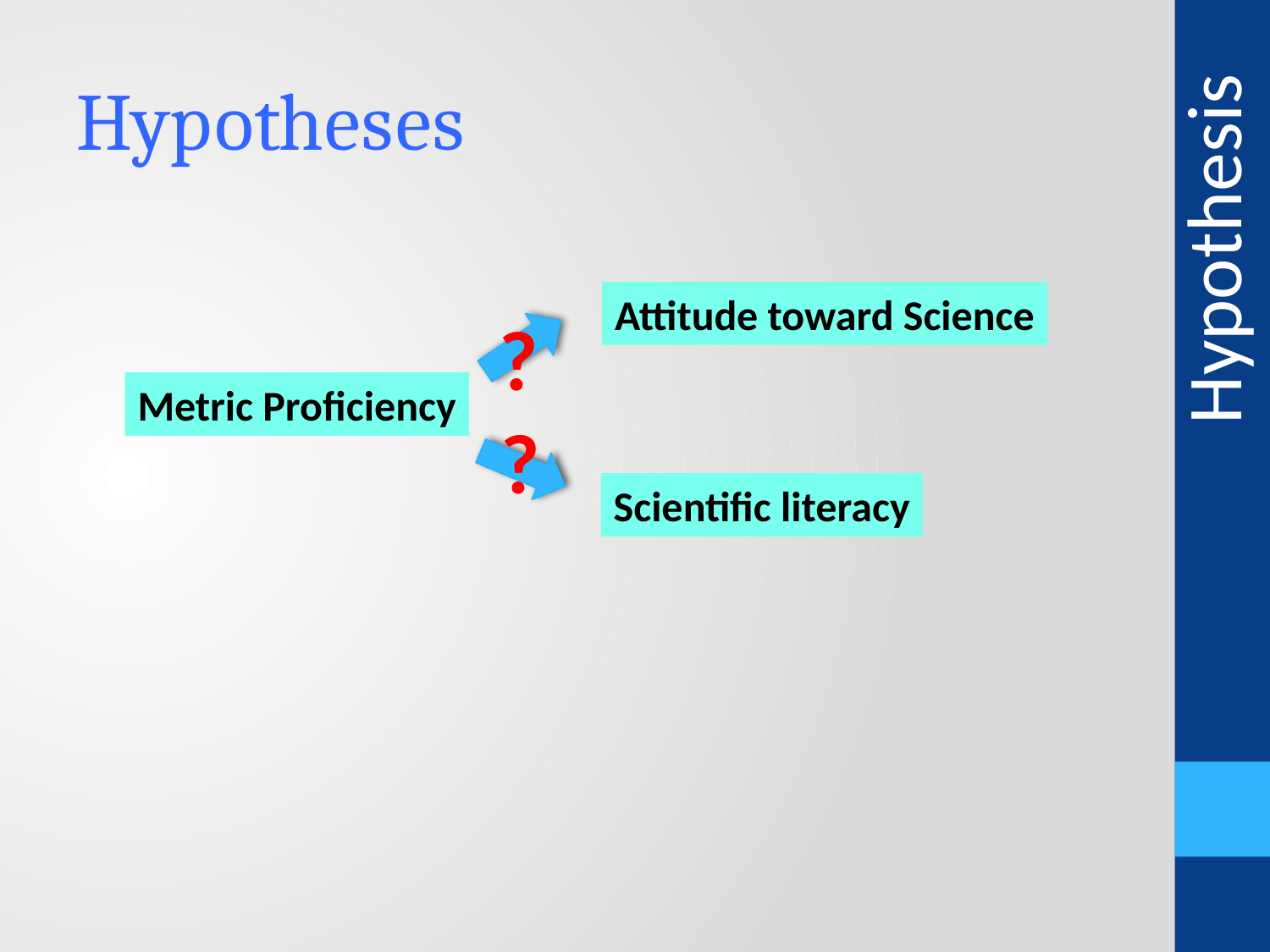

# Hypotheses
Hypothesis

Attitude toward Science
?

Metric Proficiency
?

Scientific literacy